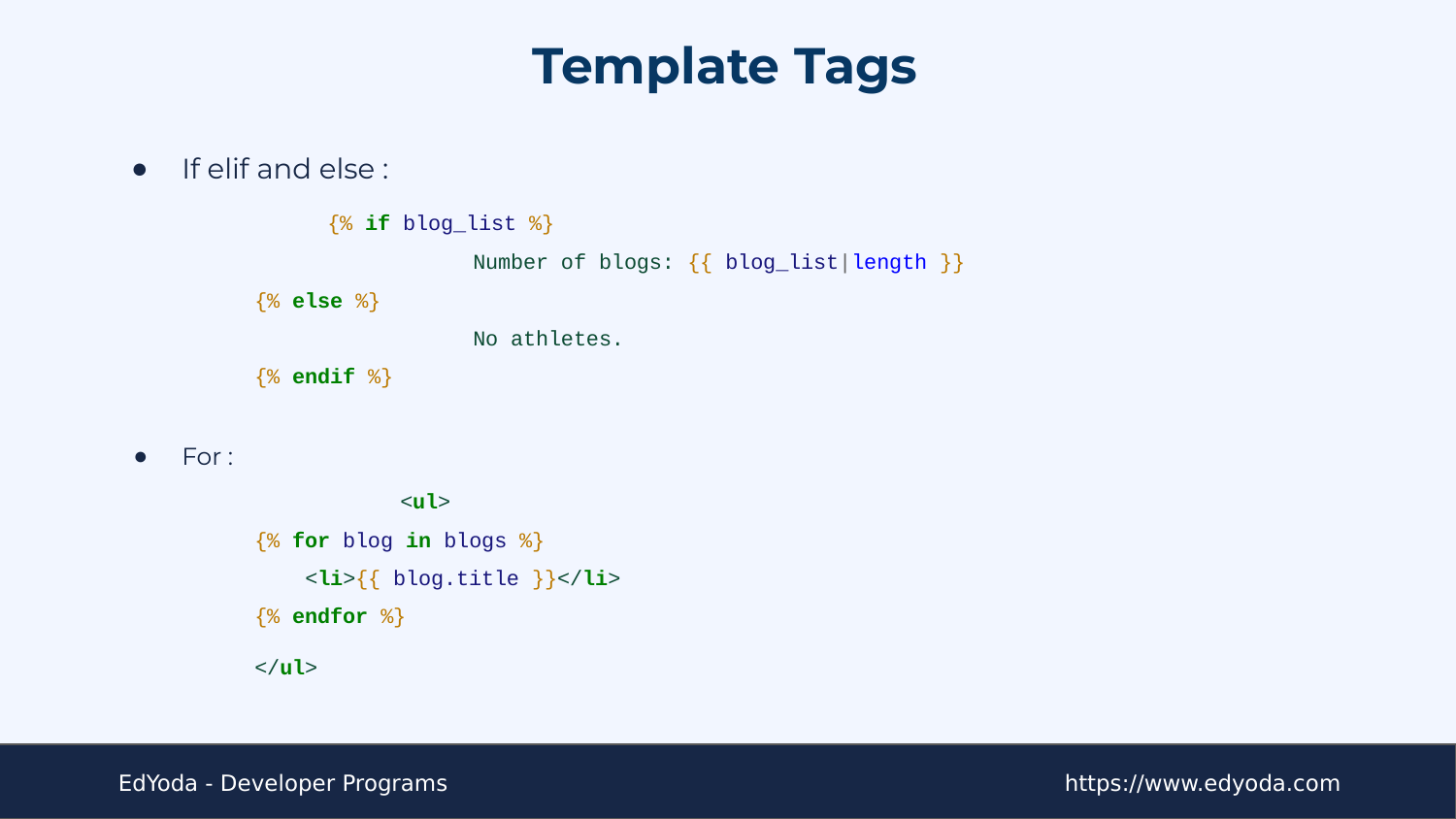

# Template Tags
If elif and else :
	{% if blog_list %}
    		Number of blogs: {{ blog_list|length }}
{% else %}
    		No athletes.
{% endif %}
For :
		<ul>
{% for blog in blogs %}
    <li>{{ blog.title }}</li>
{% endfor %}
</ul>

EdYoda - Developer Programs
https://www.edyoda.com